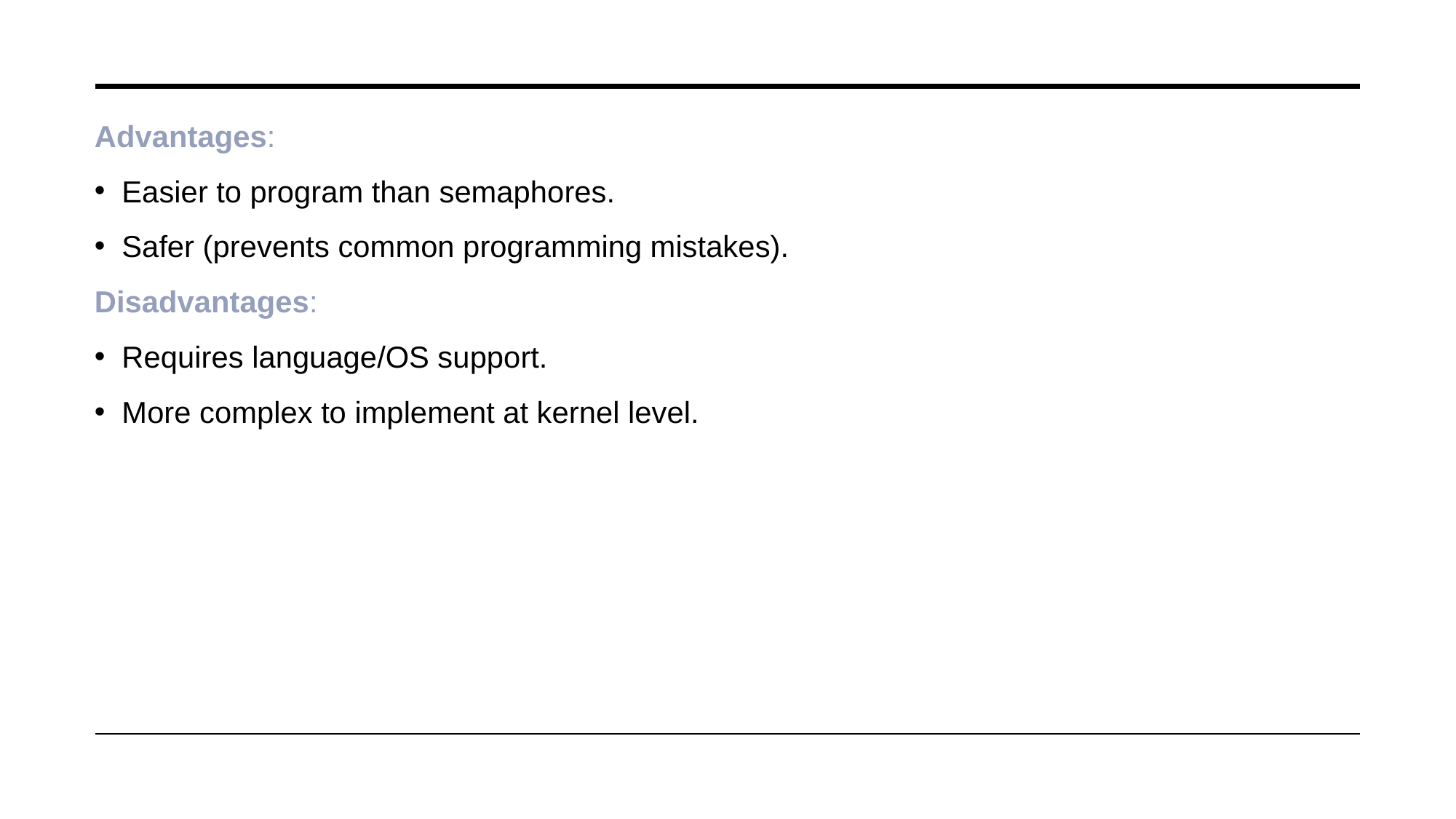

Advantages:
Easier to program than semaphores.
Safer (prevents common programming mistakes).
Disadvantages:
Requires language/OS support.
More complex to implement at kernel level.